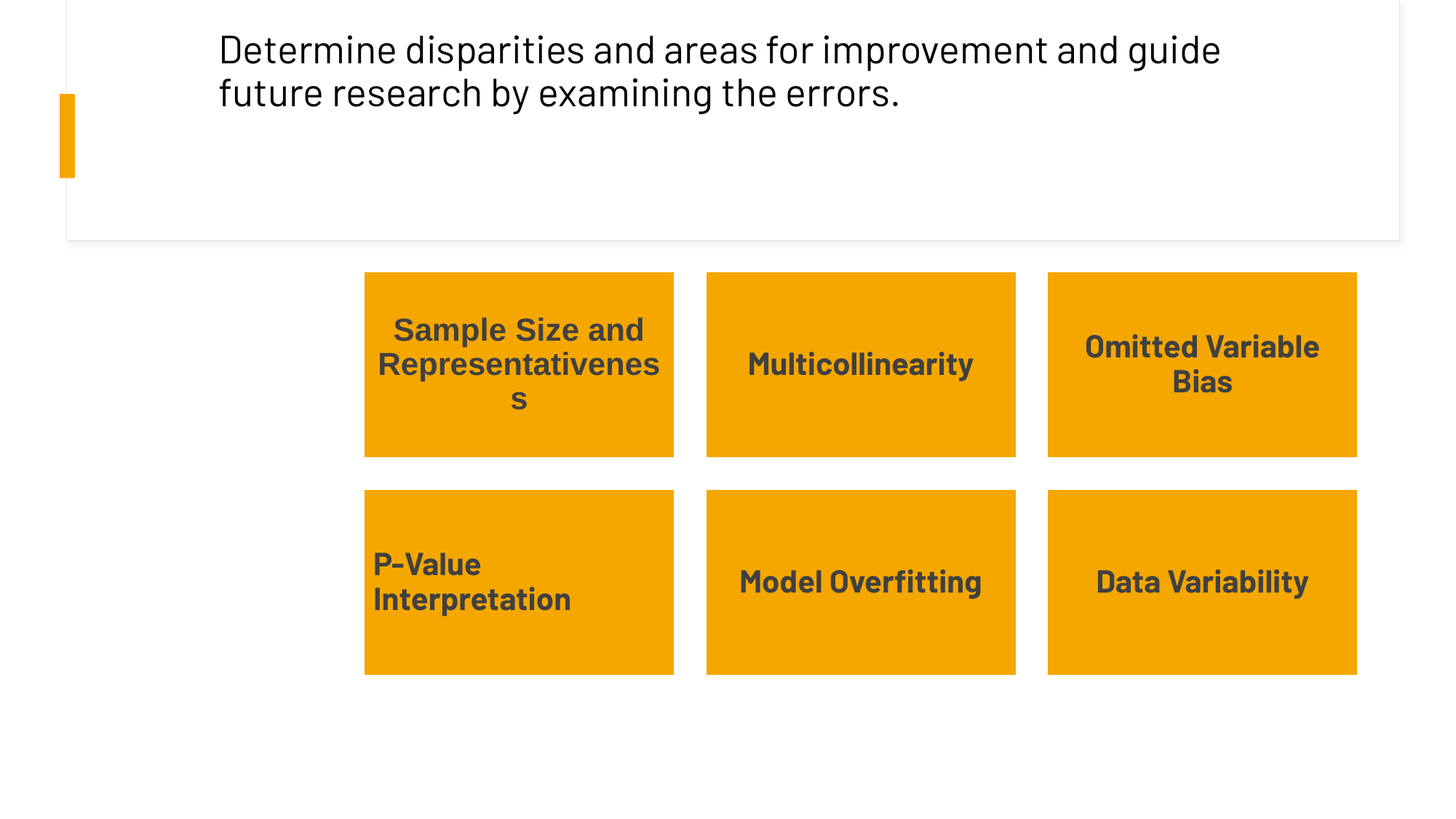

# Determine disparities and areas for improvement and guide future research by examining the errors.
Sample Size and Representativeness
Multicollinearity
Omitted Variable Bias
P-Value Interpretation
Model Overfitting
Data Variability